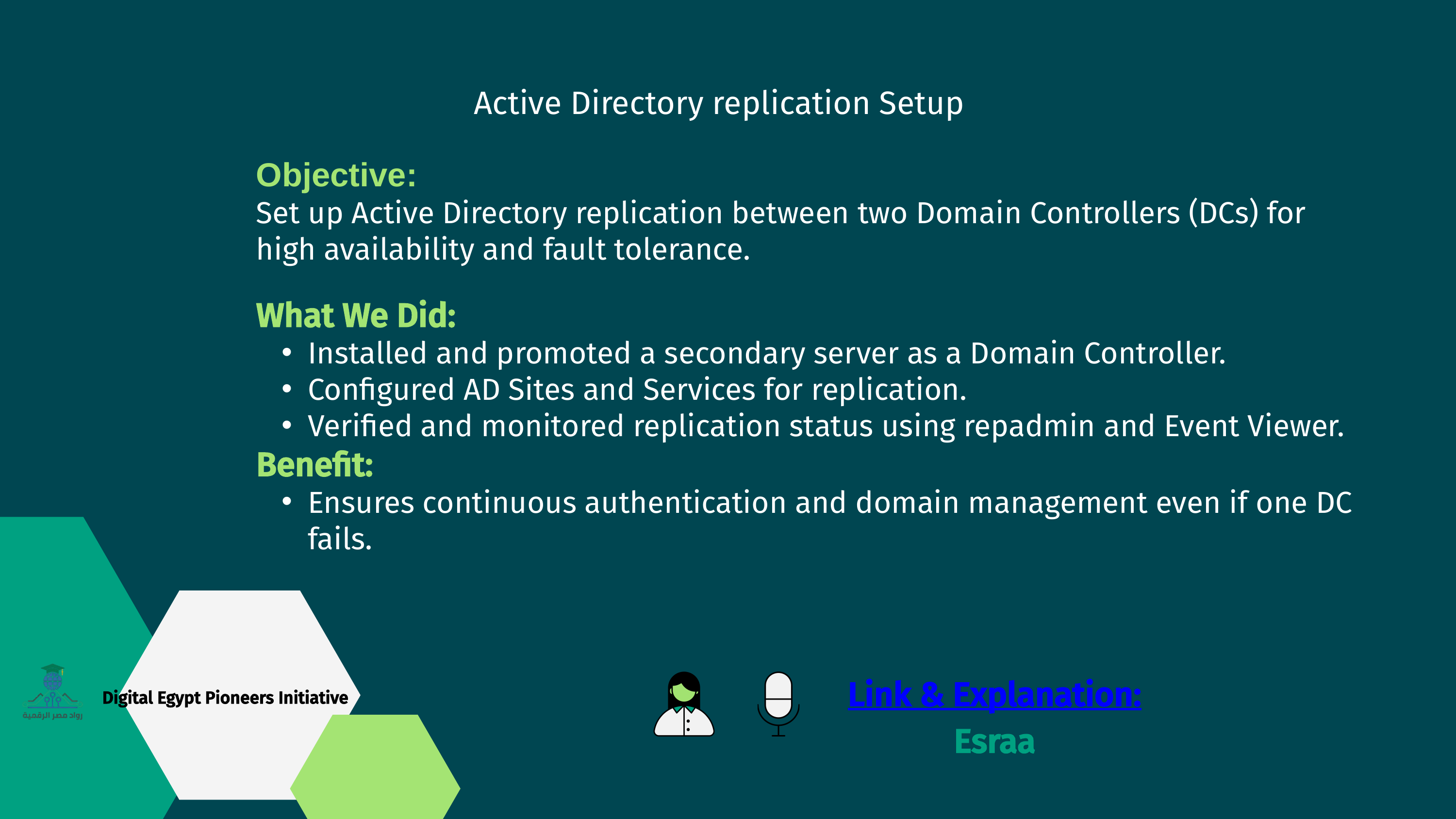

Active Directory replication Setup
Objective:
Set up Active Directory replication between two Domain Controllers (DCs) for high availability and fault tolerance.
What We Did:
Installed and promoted a secondary server as a Domain Controller.
Configured AD Sites and Services for replication.
Verified and monitored replication status using repadmin and Event Viewer.
Benefit:
Ensures continuous authentication and domain management even if one DC fails.

Digital Egypt Pioneers Initiative
Link & Explanation:
Esraa